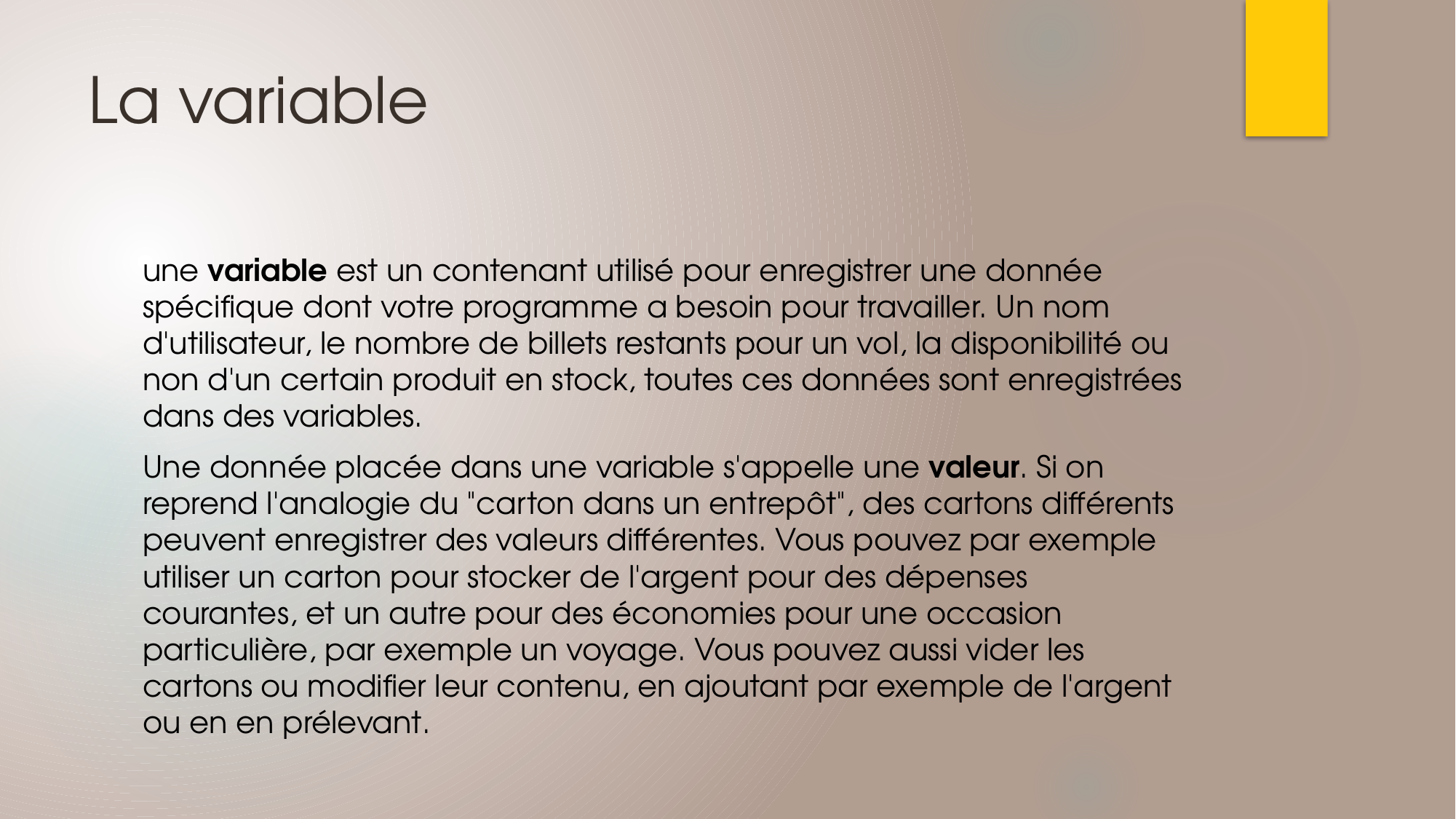

# La variable
une variable est un contenant utilisé pour enregistrer une donnée spécifique dont votre programme a besoin pour travailler. Un nom d'utilisateur, le nombre de billets restants pour un vol, la disponibilité ou non d'un certain produit en stock, toutes ces données sont enregistrées dans des variables.
Une donnée placée dans une variable s'appelle une valeur. Si on reprend l'analogie du "carton dans un entrepôt", des cartons différents peuvent enregistrer des valeurs différentes. Vous pouvez par exemple utiliser un carton pour stocker de l'argent pour des dépenses courantes, et un autre pour des économies pour une occasion particulière, par exemple un voyage. Vous pouvez aussi vider les cartons ou modifier leur contenu, en ajoutant par exemple de l'argent ou en en prélevant.